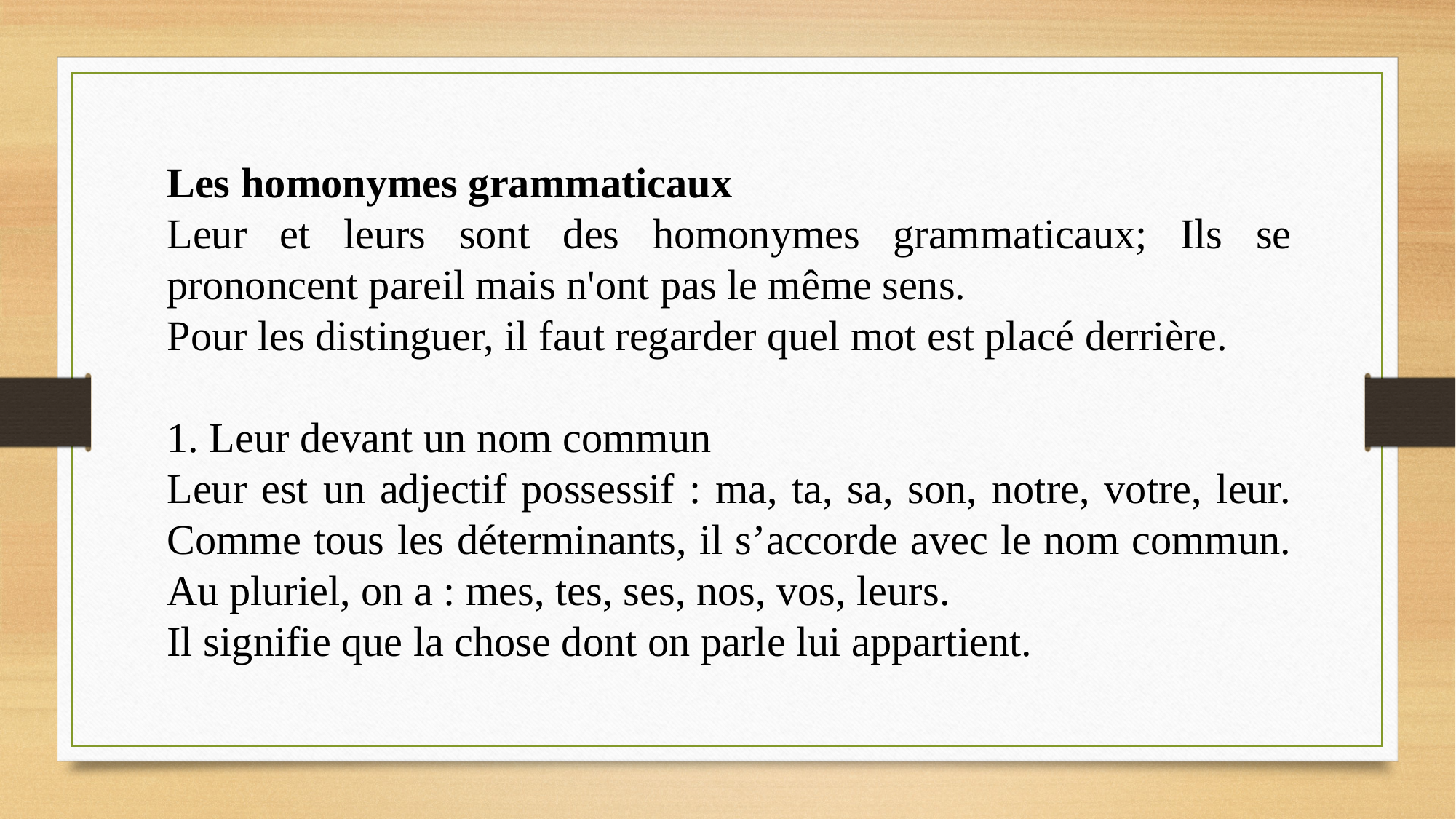

Les homonymes grammaticaux
Leur et leurs sont des homonymes grammaticaux; Ils se prononcent pareil mais n'ont pas le même sens.
Pour les distinguer, il faut regarder quel mot est placé derrière.

1. Leur devant un nom commun
Leur est un adjectif possessif : ma, ta, sa, son, notre, votre, leur. Comme tous les déterminants, il s’accorde avec le nom commun. Au pluriel, on a : mes, tes, ses, nos, vos, leurs.
Il signifie que la chose dont on parle lui appartient.